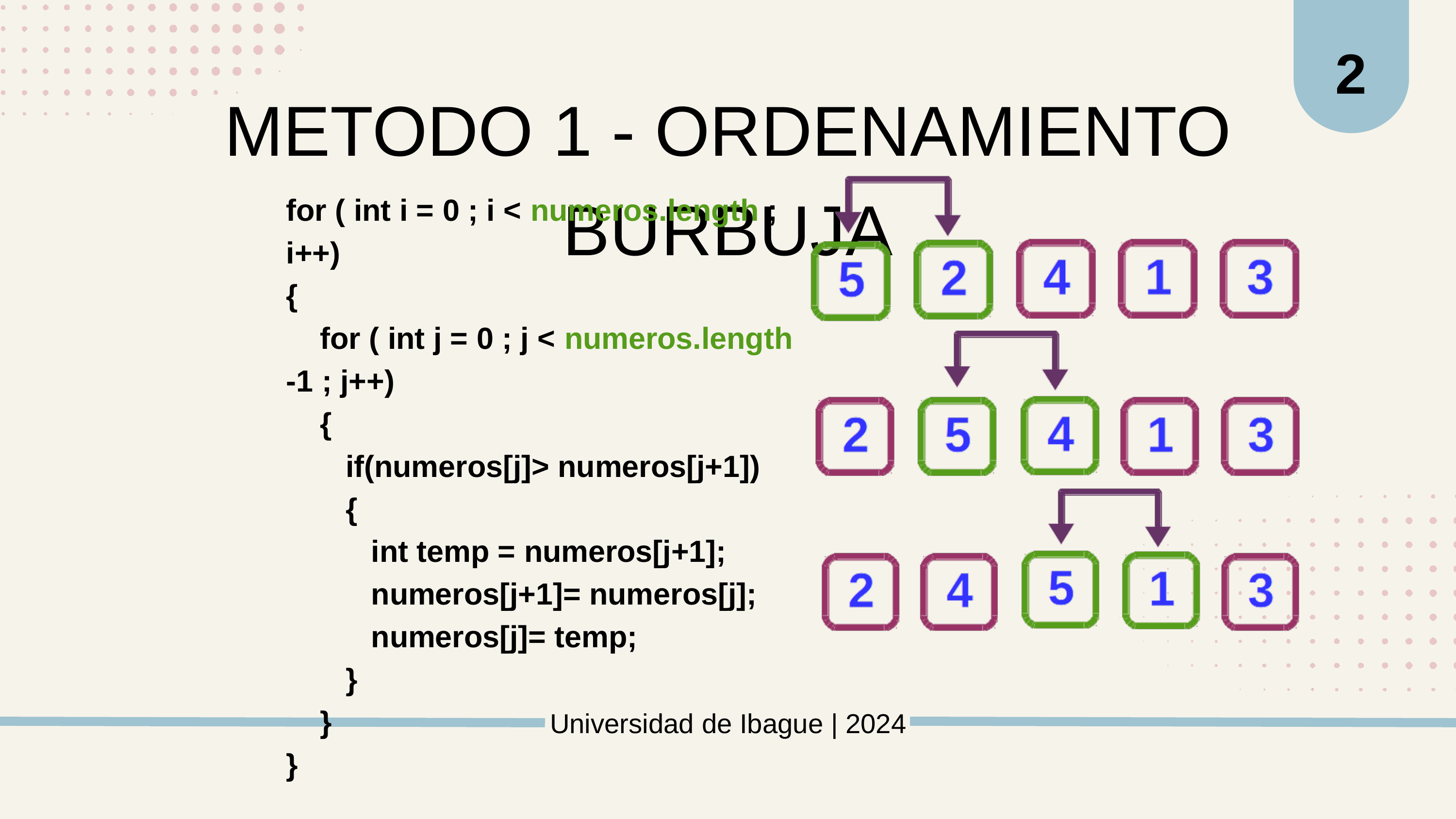

2

METODO 1 - ORDENAMIENTO BURBUJA

for ( int i = 0 ; i < numeros.length ; i++)
{
    for ( int j = 0 ; j < numeros.length -1 ; j++)
    {
       if(numeros[j]> numeros[j+1])
       {
          int temp = numeros[j+1];
          numeros[j+1]= numeros[j];
          numeros[j]= temp;
       }
    }
}

Universidad de Ibague | 2024